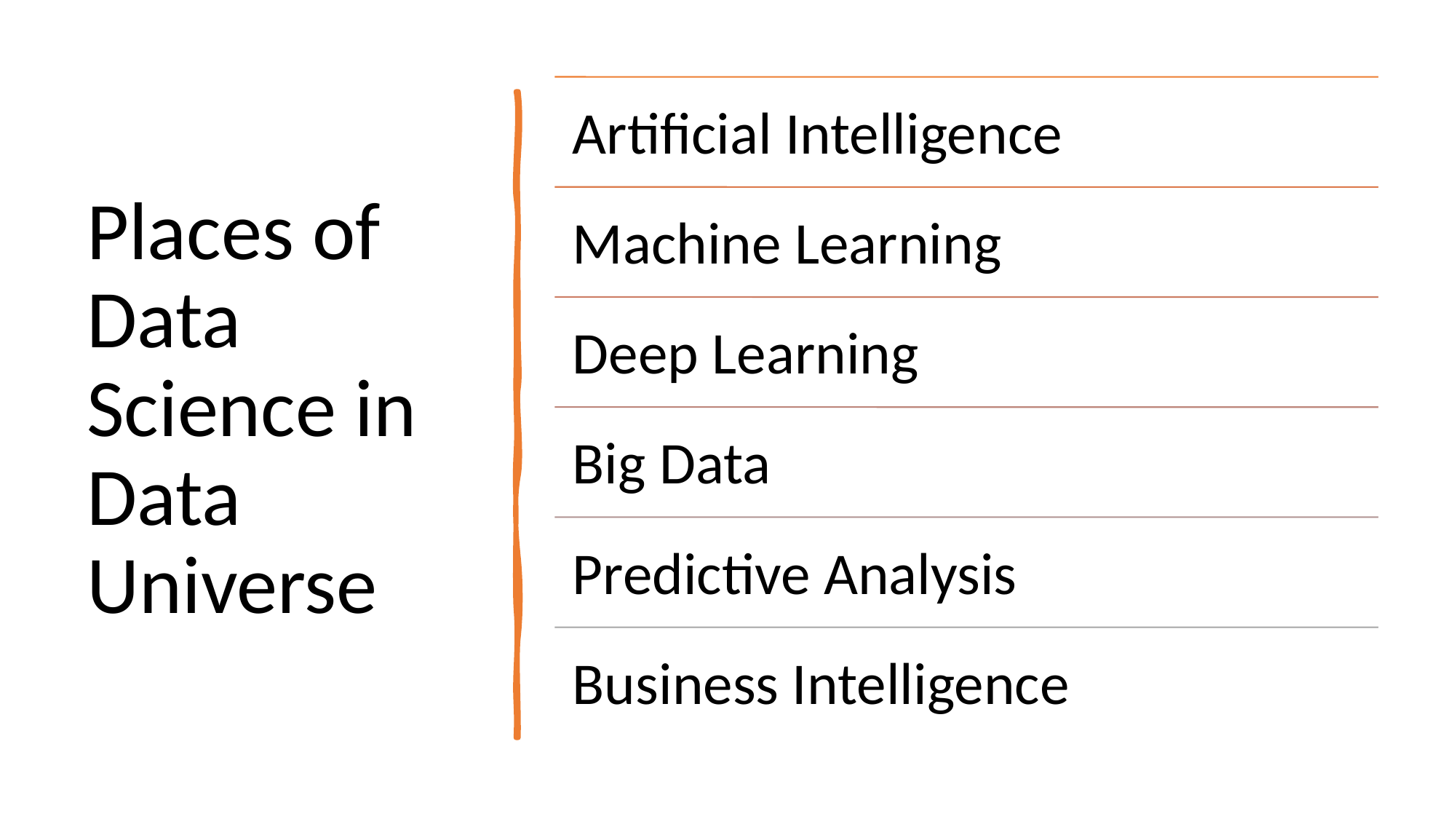

Artificial Intelligence
Machine Learning
Deep Learning
Big Data
Predictive Analysis
Business Intelligence
# Places of Data Science in Data Universe